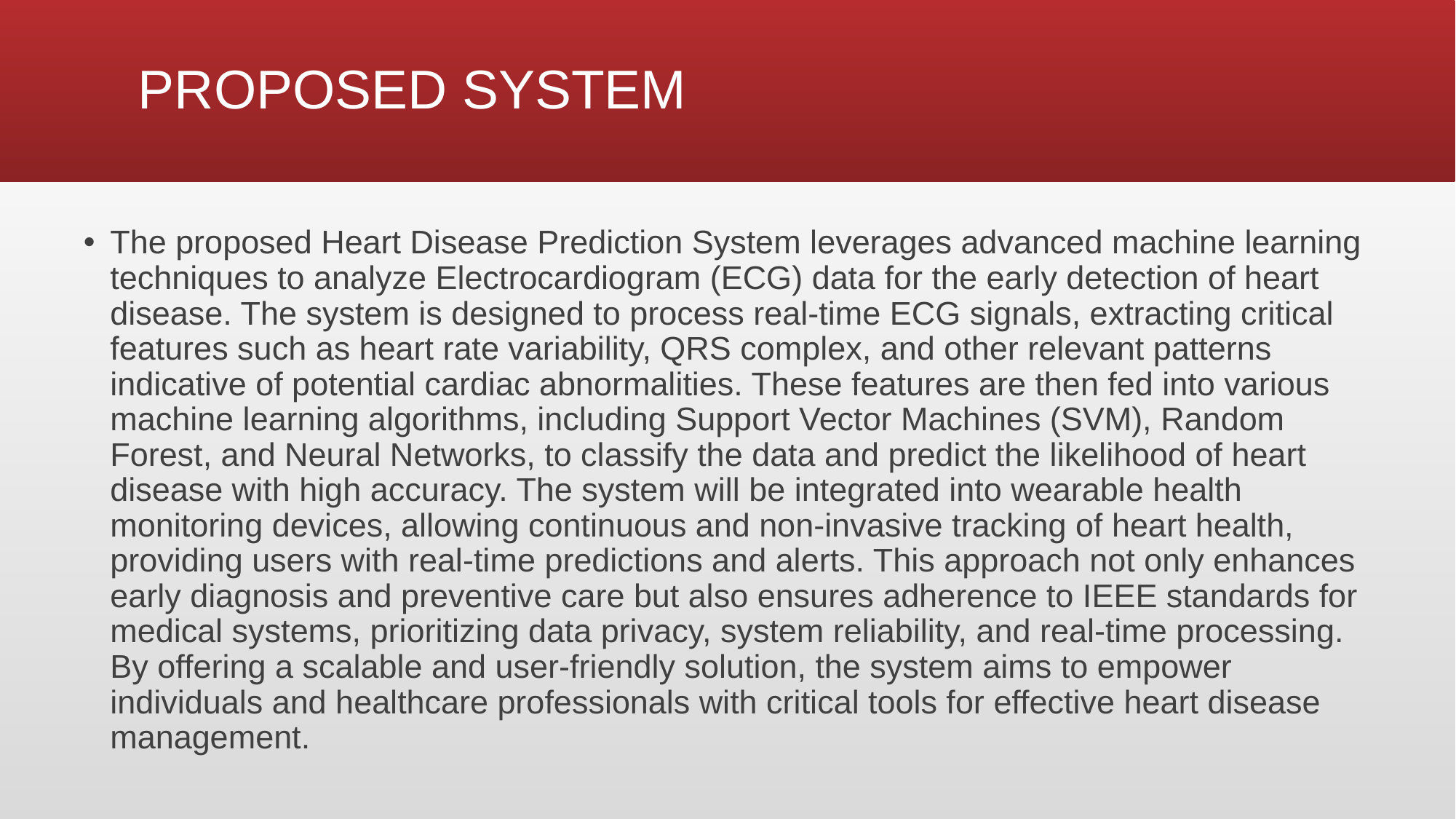

# PROPOSED SYSTEM
The proposed Heart Disease Prediction System leverages advanced machine learning techniques to analyze Electrocardiogram (ECG) data for the early detection of heart disease. The system is designed to process real-time ECG signals, extracting critical features such as heart rate variability, QRS complex, and other relevant patterns indicative of potential cardiac abnormalities. These features are then fed into various machine learning algorithms, including Support Vector Machines (SVM), Random Forest, and Neural Networks, to classify the data and predict the likelihood of heart disease with high accuracy. The system will be integrated into wearable health monitoring devices, allowing continuous and non-invasive tracking of heart health, providing users with real-time predictions and alerts. This approach not only enhances early diagnosis and preventive care but also ensures adherence to IEEE standards for medical systems, prioritizing data privacy, system reliability, and real-time processing. By offering a scalable and user-friendly solution, the system aims to empower individuals and healthcare professionals with critical tools for effective heart disease management.